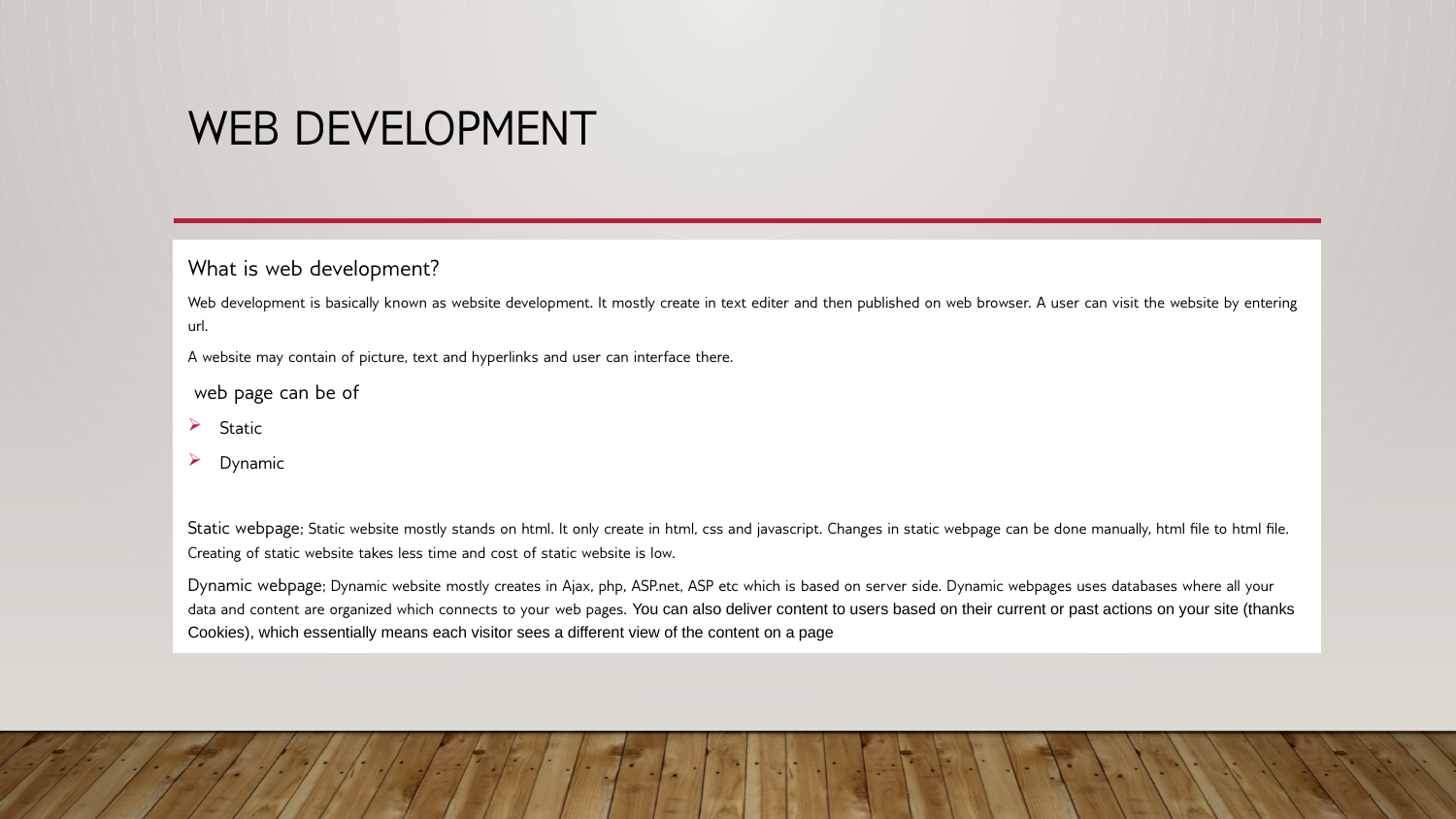

# Web development
What is web development?
Web development is basically known as website development. It mostly create in text editer and then published on web browser. A user can visit the website by entering url.
A website may contain of picture, text and hyperlinks and user can interface there.
 web page can be of
Static
Dynamic

Static webpage; Static website mostly stands on html. It only create in html, css and javascript. Changes in static webpage can be done manually, html file to html file. Creating of static website takes less time and cost of static website is low.
Dynamic webpage; Dynamic website mostly creates in Ajax, php, ASP.net, ASP etc which is based on server side. Dynamic webpages uses databases where all your data and content are organized which connects to your web pages. You can also deliver content to users based on their current or past actions on your site (thanks Cookies), which essentially means each visitor sees a different view of the content on a page